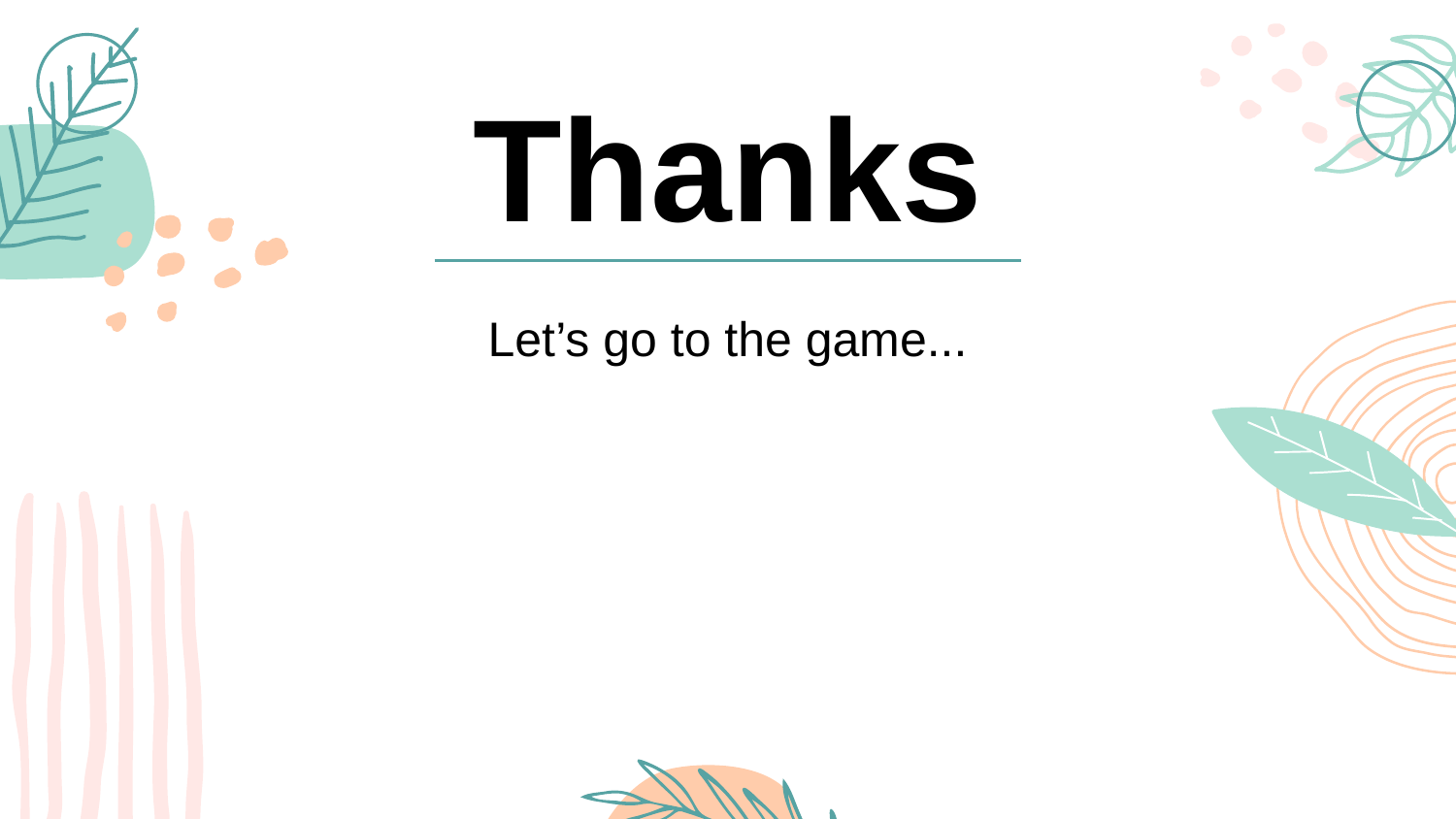

# Thanks

Let’s go to the game...